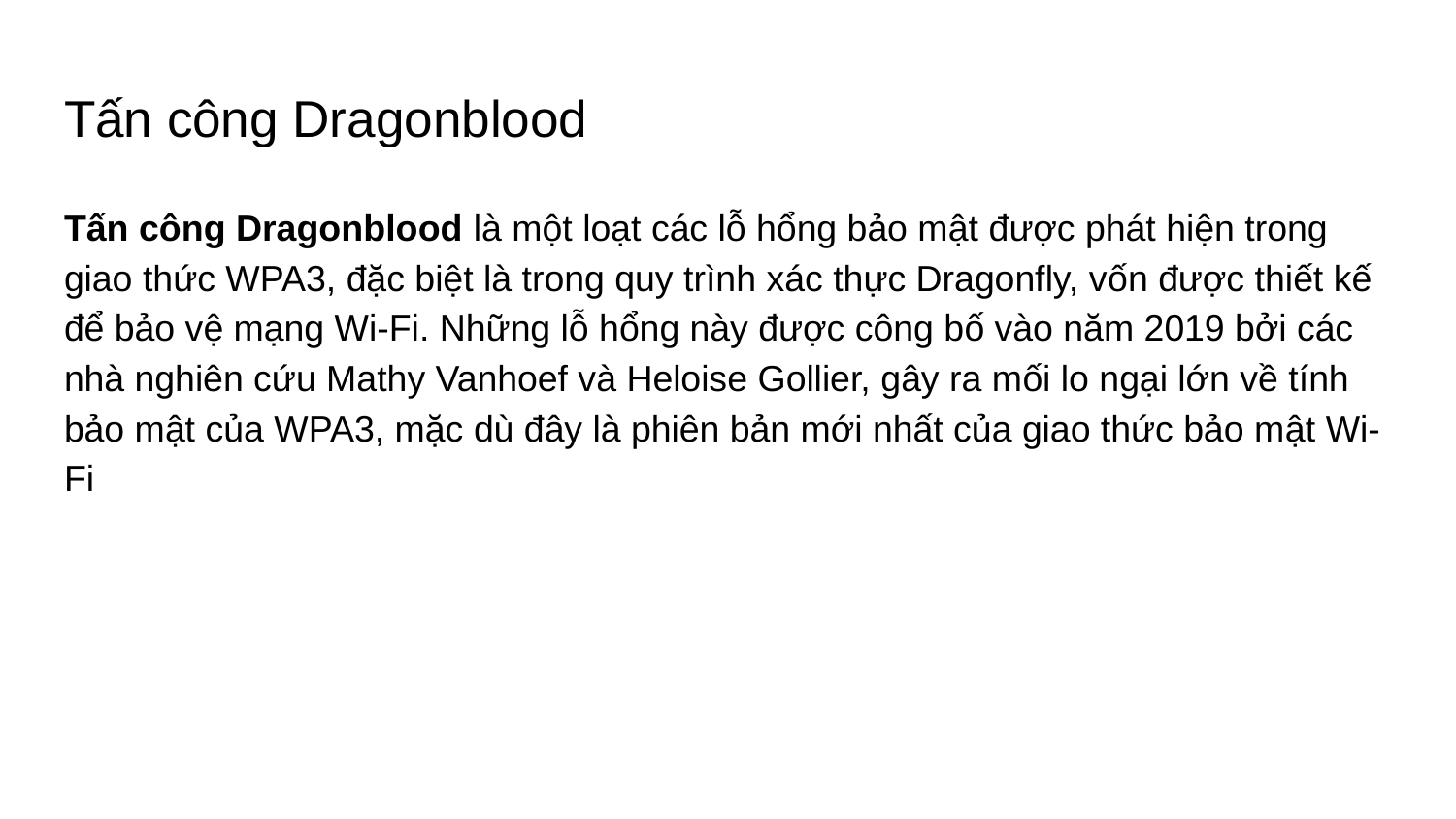

# Tấn công Dragonblood
Tấn công Dragonblood là một loạt các lỗ hổng bảo mật được phát hiện trong giao thức WPA3, đặc biệt là trong quy trình xác thực Dragonfly, vốn được thiết kế để bảo vệ mạng Wi-Fi. Những lỗ hổng này được công bố vào năm 2019 bởi các nhà nghiên cứu Mathy Vanhoef và Heloise Gollier, gây ra mối lo ngại lớn về tính bảo mật của WPA3, mặc dù đây là phiên bản mới nhất của giao thức bảo mật Wi-Fi​